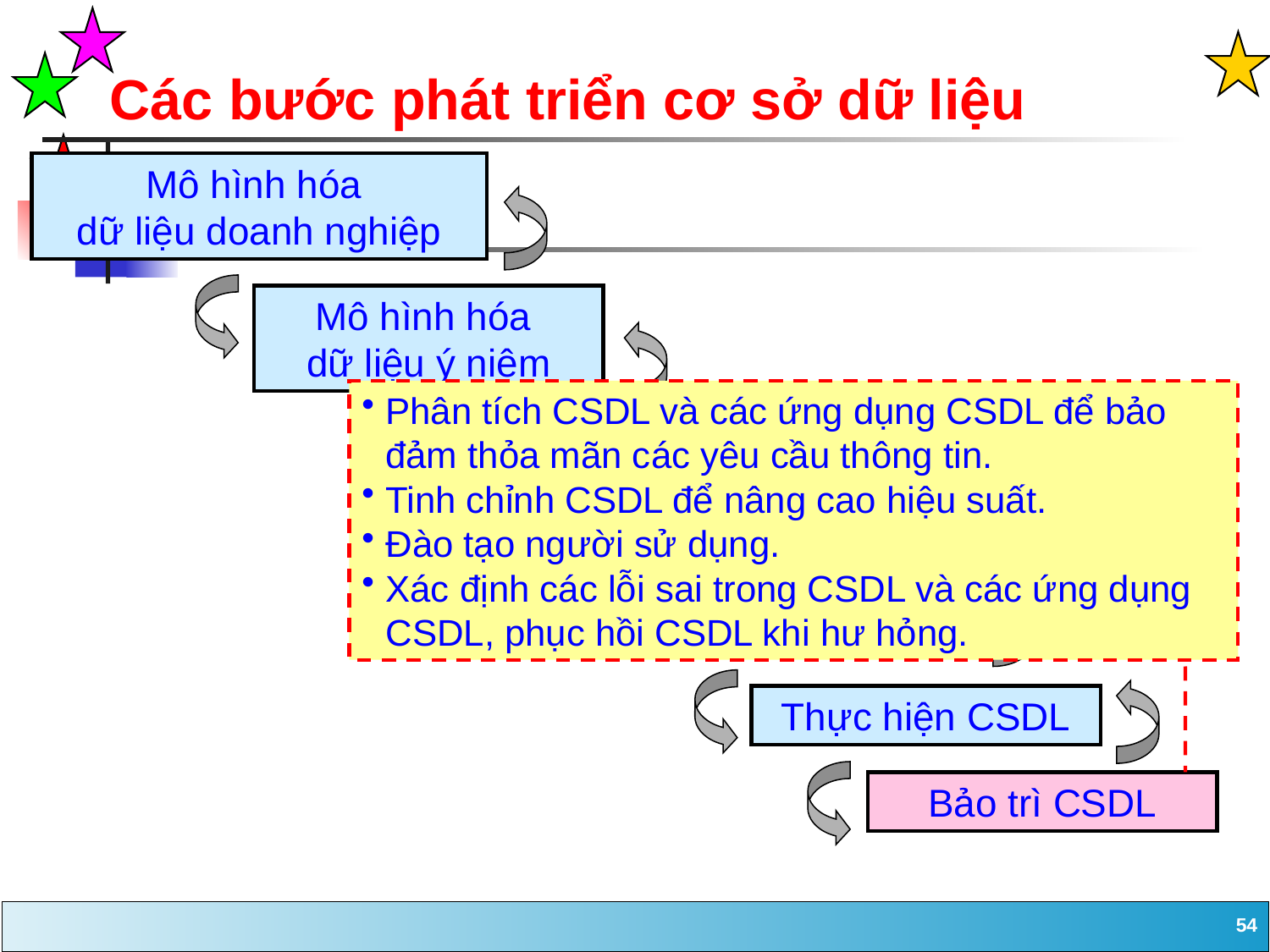

Các bước phát triển cơ sở dữ liệu
Mô hình hóa
dữ liệu doanh nghiệp

Mô hình hóa
dữ liệu ý niệm

Phân tích CSDL và các ứng dụng CSDL để bảo đảm thỏa mãn các yêu cầu thông tin.
Tinh chỉnh CSDL để nâng cao hiệu suất.
Đào tạo người sử dụng.
Xác định các lỗi sai trong CSDL và các ứng dụng CSDL, phục hồi CSDL khi hư hỏng.

Thiết kế
CSDL luận lý

Thiết kế
CSDL vật lý

Thực hiện CSDL

Bảo trì CSDL